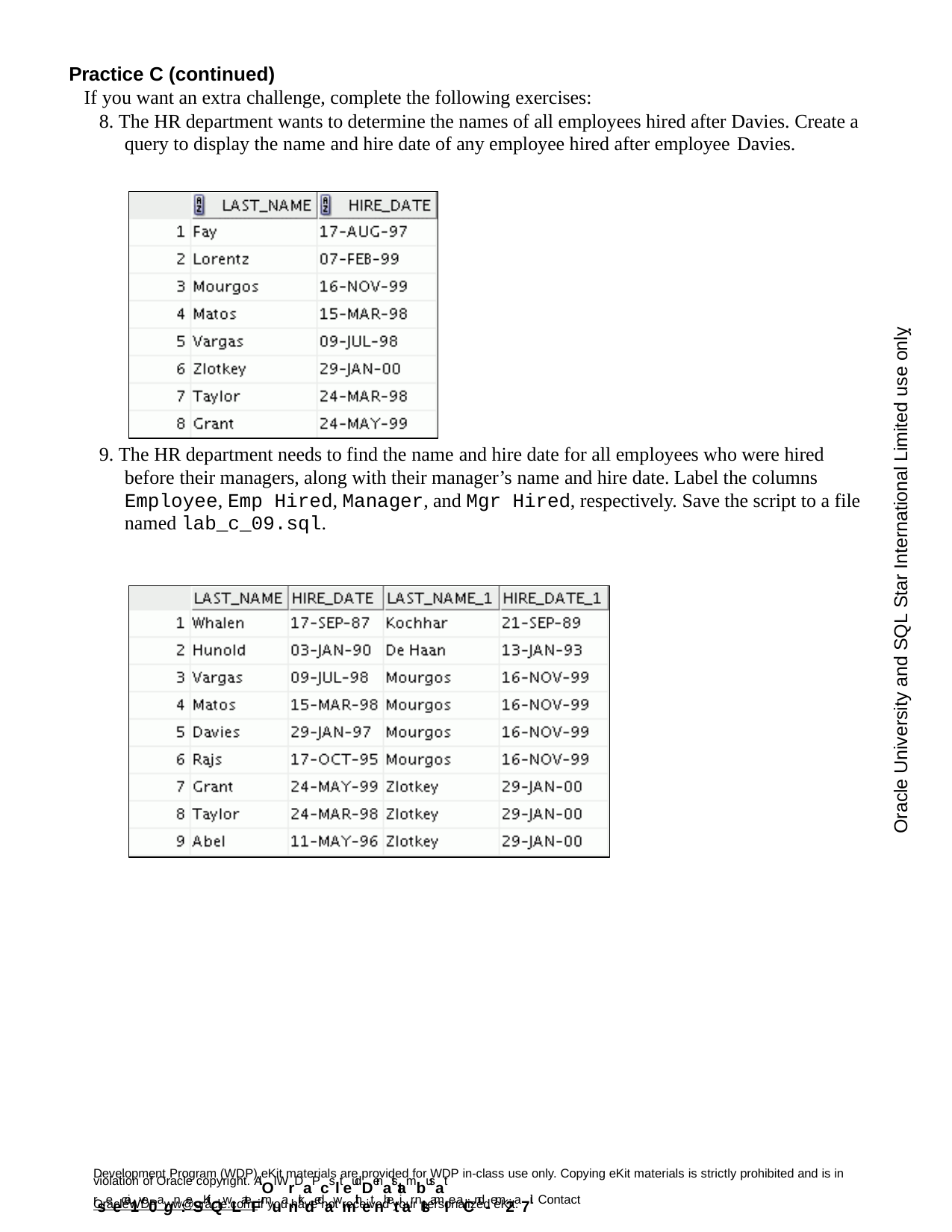

Practice C (continued)
If you want an extra challenge, complete the following exercises:
8. The HR department wants to determine the names of all employees hired after Davies. Create a  query to display the name and hire date of any employee hired after employee Davies.

Oracle University and SQL Star International Limited use onlyฺ
9. The HR department needs to find the name and hire date for all employees who were hired  before their managers, along with their manager’s name and hire date. Label the columns  Employee, Emp Hired, Manager, and Mgr Hired, respectively. Save the script to a file  named lab_c_09.sql.

Development Program (WDP) eKit materials are provided for WDP in-class use only. Copying eKit materials is strictly prohibited and is in
violation of Oracle copyright. AlOl WrDaPcslteudDenatstambusat rseecei1ve0agn:eSKitQwLateFrmuanrkdedawmithetnhetiar nlsamIe aCnd -em2a7il. Contact
OracleWDP_ww@oracle.com if you have not received your personalized eKit.